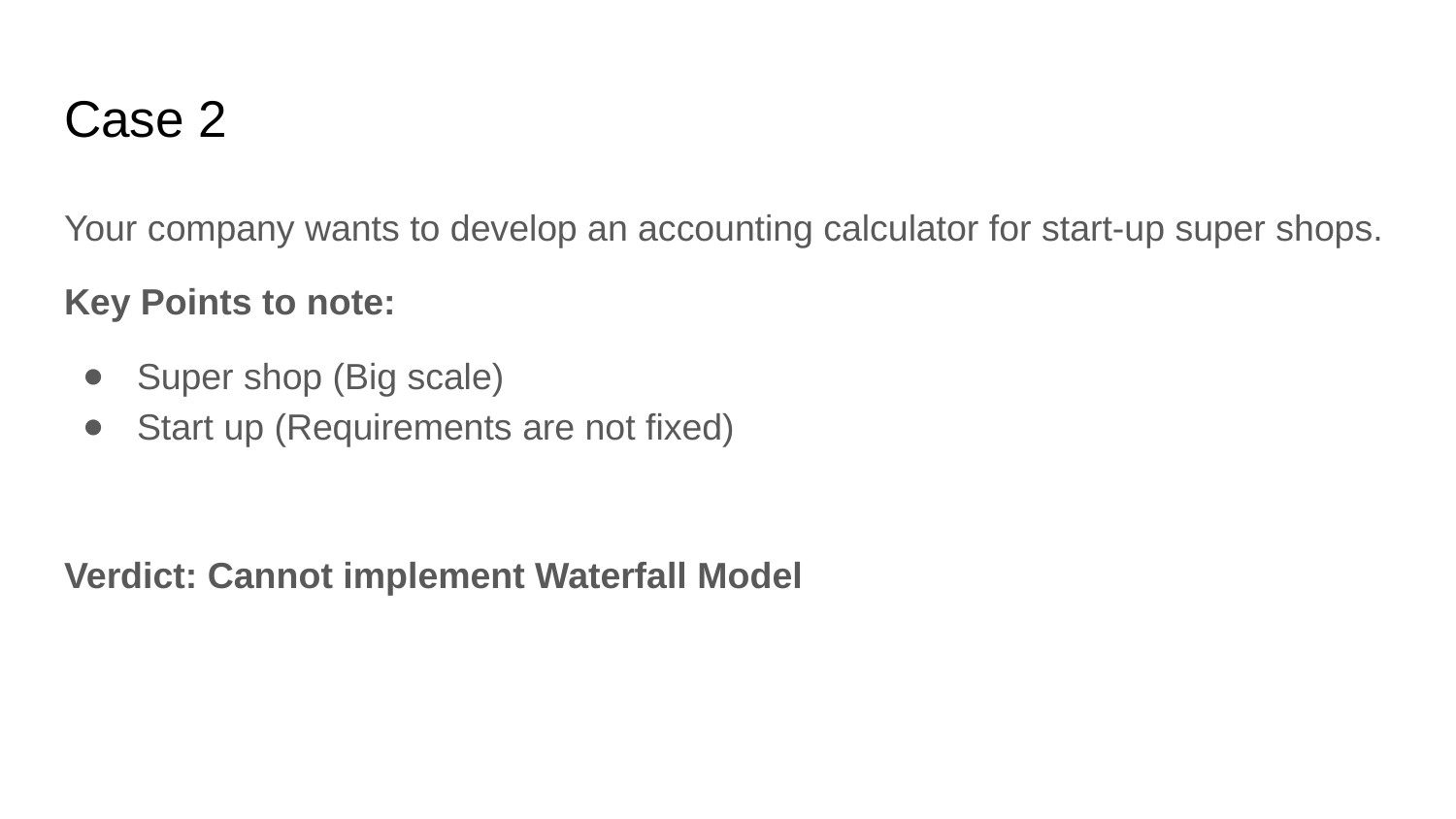

# Case 2
Your company wants to develop an accounting calculator for start-up super shops.
Key Points to note:
Super shop (Big scale)
Start up (Requirements are not fixed)

Verdict: Cannot implement Waterfall Model